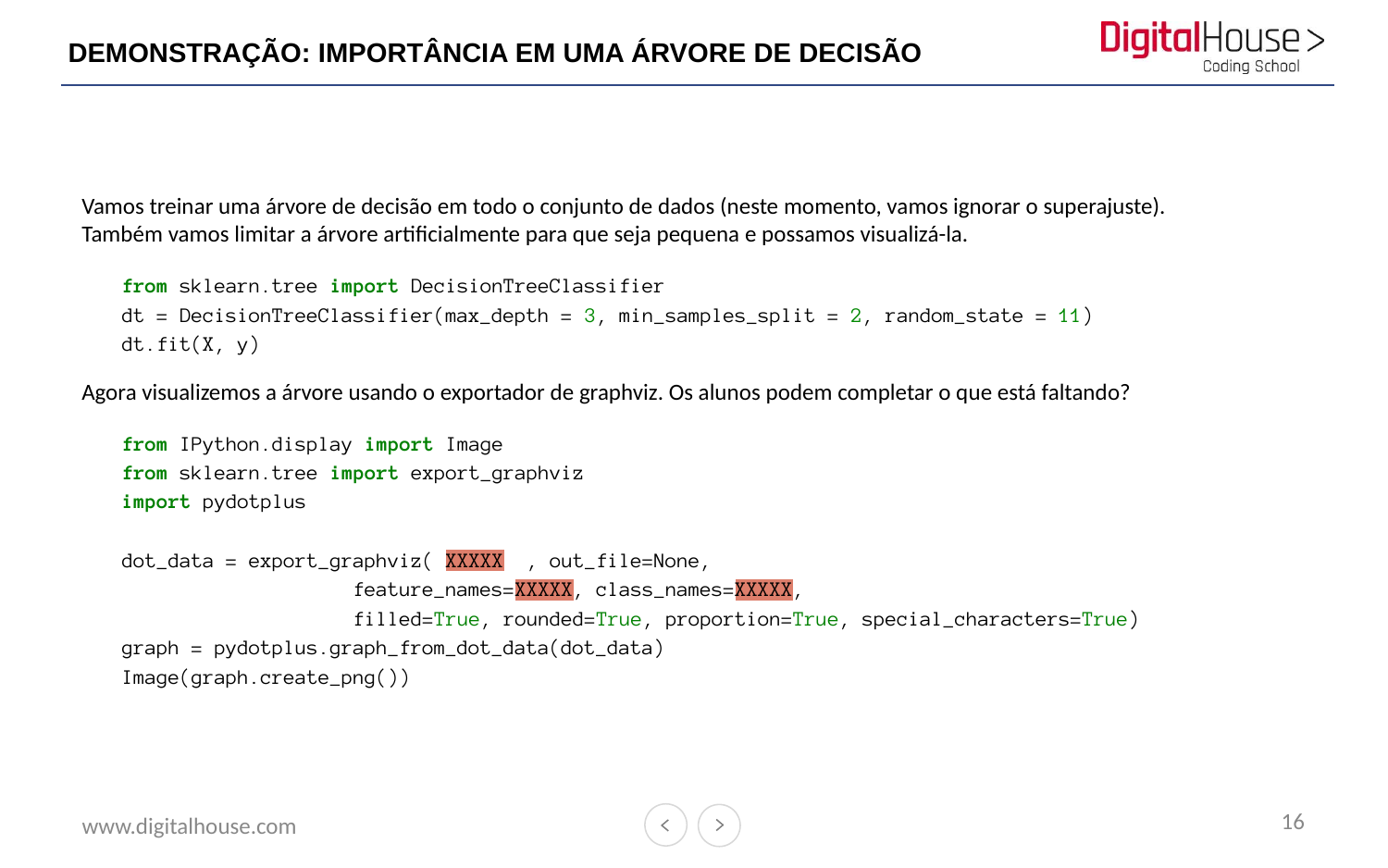

# DEMONSTRAÇÃO: IMPORTÂNCIA EM UMA ÁRVORE DE DECISÃO
Vamos treinar uma árvore de decisão em todo o conjunto de dados (neste momento, vamos ignorar o superajuste).
Também vamos limitar a árvore artificialmente para que seja pequena e possamos visualizá-la.
from sklearn.tree import DecisionTreeClassifier
dt = DecisionTreeClassifier(max_depth = 3, min_samples_split = 2, random_state = 11)
dt.fit(X, y)
Agora visualizemos a árvore usando o exportador de graphviz. Os alunos podem completar o que está faltando?
from IPython.display import Image
from sklearn.tree import export_graphviz
import pydotplus
dot_data = export_graphviz( XXXXX  , out_file=None,
                    feature_names=XXXXX, class_names=XXXXX,
                    filled=True, rounded=True, proportion=True, special_characters=True)
graph = pydotplus.graph_from_dot_data(dot_data)
Image(graph.create_png())
16